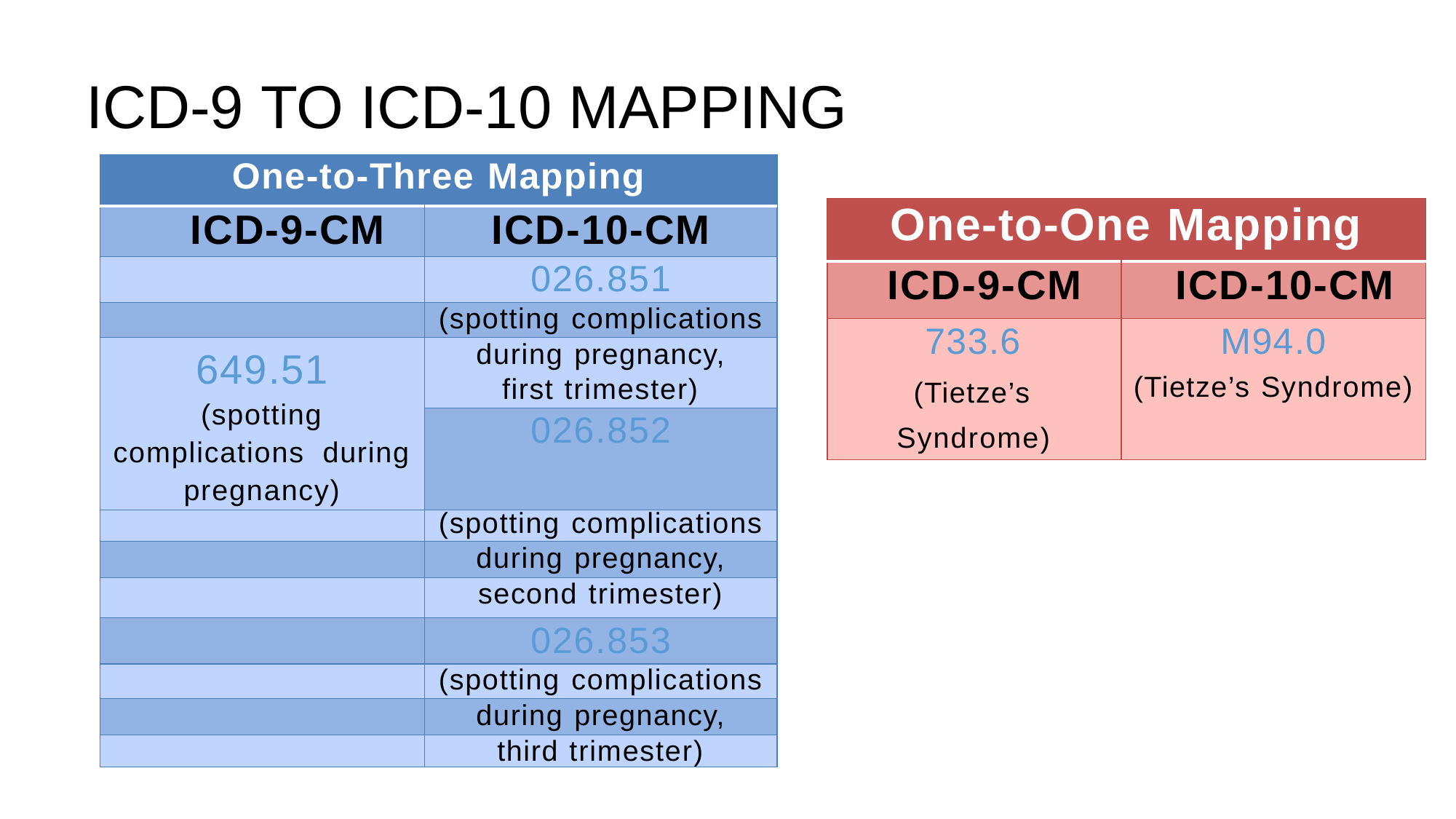

# ICD-9 TO ICD-10 MAPPING
| One-to-Three Mapping |  |
| --- | --- |
| ICD-9-CM | ICD-10-CM |
|  | 026.851 |
|  | (spotting complications |
| 649.51 (spotting complications during pregnancy) | during pregnancy, first trimester) |
|  | 026.852 |
|  | (spotting complications |
|  | during pregnancy, |
|  | second trimester) |
|  | 026.853 |
|  | (spotting complications |
|  | during pregnancy, |
|  | third trimester) |
| One-to-One Mapping |  |
| --- | --- |
| ICD-9-CM | ICD-10-CM |
| 733.6 (Tietze’s Syndrome) | M94.0 (Tietze’s Syndrome) |